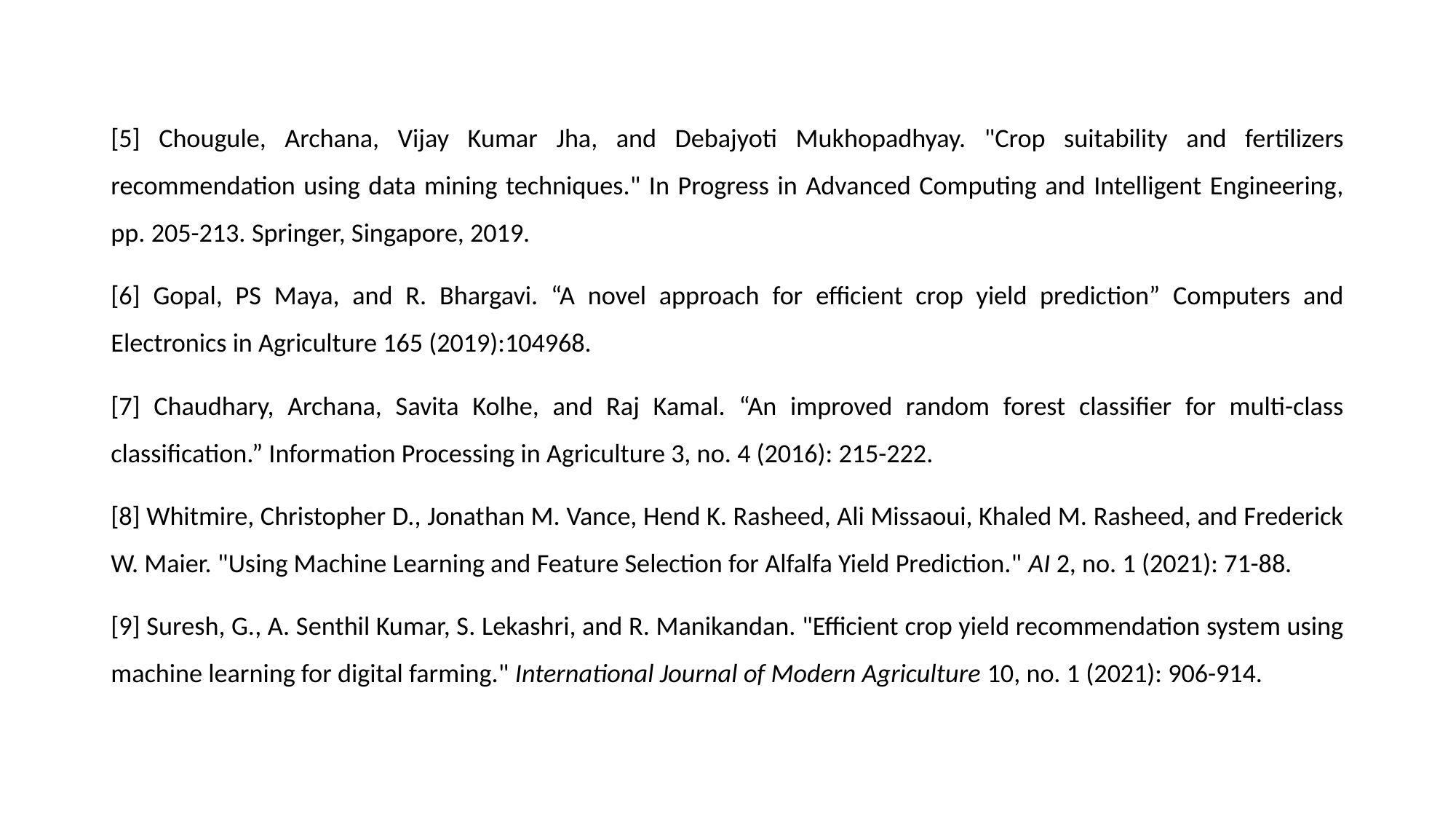

[5] Chougule, Archana, Vijay Kumar Jha, and Debajyoti Mukhopadhyay. "Crop suitability and fertilizers recommendation using data mining techniques." In Progress in Advanced Computing and Intelligent Engineering, pp. 205-213. Springer, Singapore, 2019.
[6] Gopal, PS Maya, and R. Bhargavi. “A novel approach for efficient crop yield prediction” Computers and Electronics in Agriculture 165 (2019):104968.
[7] Chaudhary, Archana, Savita Kolhe, and Raj Kamal. “An improved random forest classifier for multi-class classification.” Information Processing in Agriculture 3, no. 4 (2016): 215-222.
[8] Whitmire, Christopher D., Jonathan M. Vance, Hend K. Rasheed, Ali Missaoui, Khaled M. Rasheed, and Frederick W. Maier. "Using Machine Learning and Feature Selection for Alfalfa Yield Prediction." AI 2, no. 1 (2021): 71-88.
[9] Suresh, G., A. Senthil Kumar, S. Lekashri, and R. Manikandan. "Efficient crop yield recommendation system using machine learning for digital farming." International Journal of Modern Agriculture 10, no. 1 (2021): 906-914.